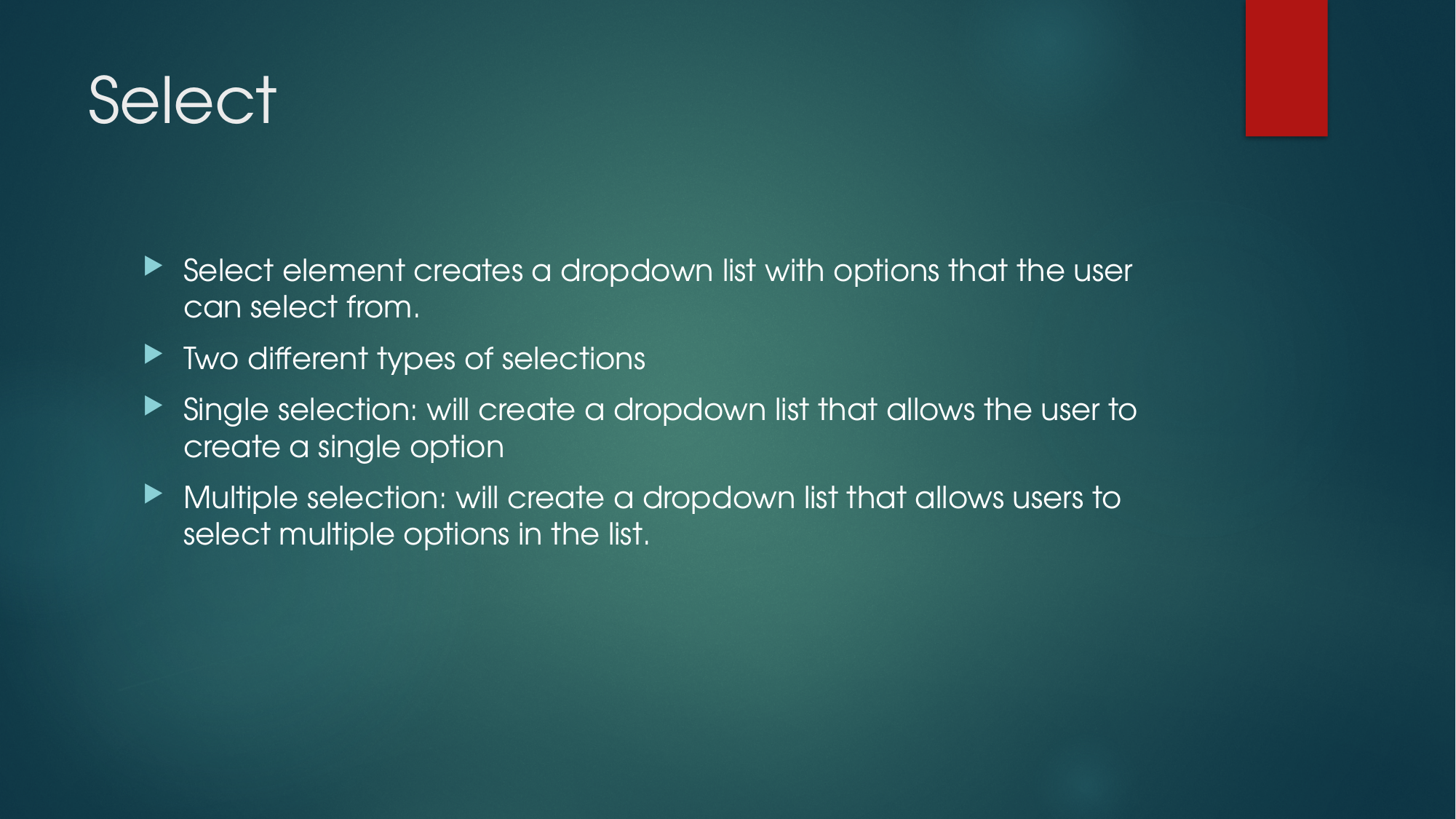

# Select
Select element creates a dropdown list with options that the user can select from.
Two different types of selections
Single selection: will create a dropdown list that allows the user to create a single option
Multiple selection: will create a dropdown list that allows users to select multiple options in the list.